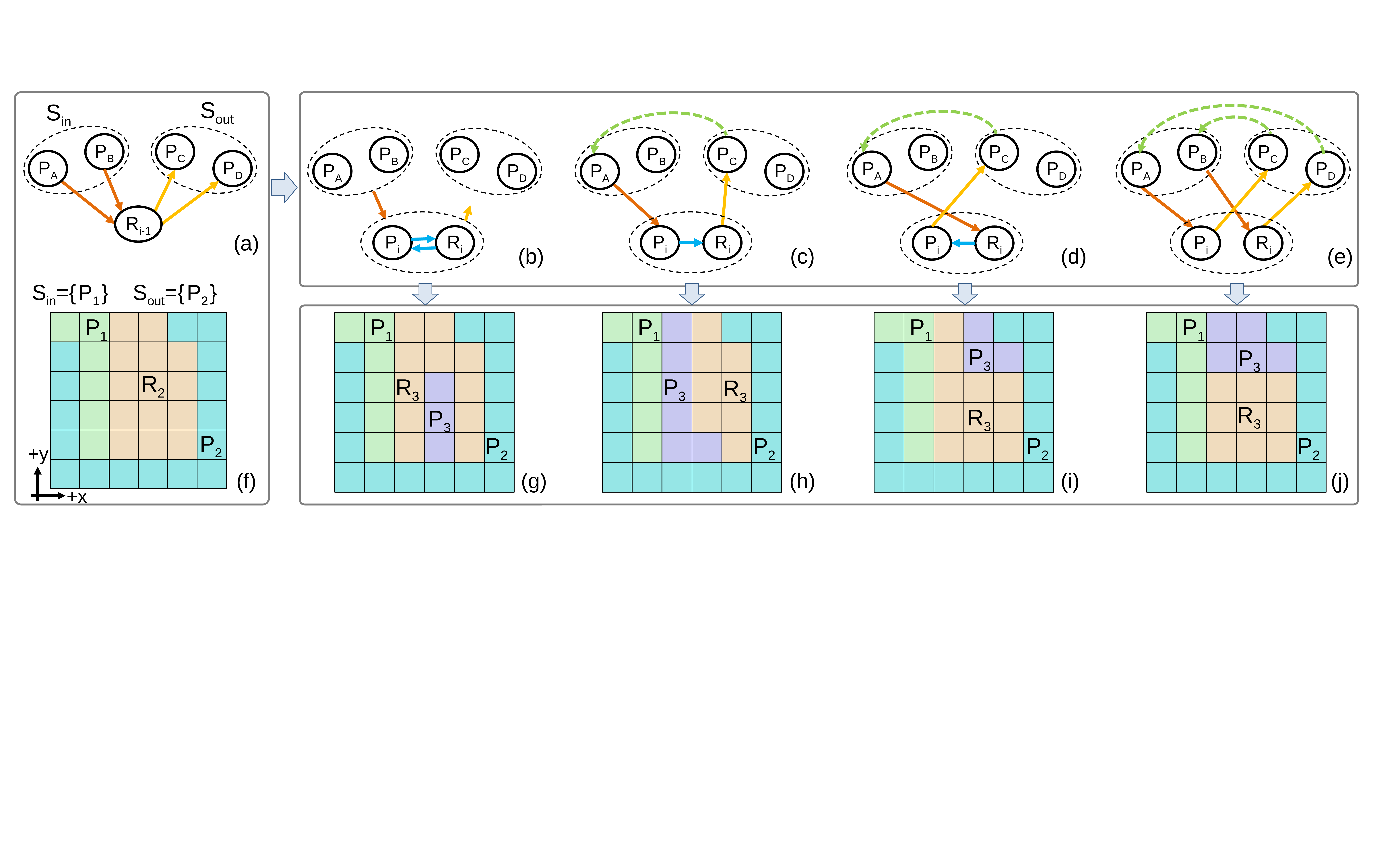

Sout
Sin

PB
PC
PD
PA
Ri-1

PB
PC
PD
PA

Pi
Ri

PB
PC
PD
PA

Pi
Ri

PB
PC
PD
PA

Pi
Ri

PB
PC
PD
PA

Pi
Ri

(a)
(b)
(c)
(d)
(e)
Sin={ P1 }
Sout={ P2 }

P1

R2

P2

P1

R3

P3

P2

P1

P3
R3

P2

P1

P3

R3

P2

P1

P3

R3

P2

+y
+x
(f)
(g)
(h)
(i)
(j)